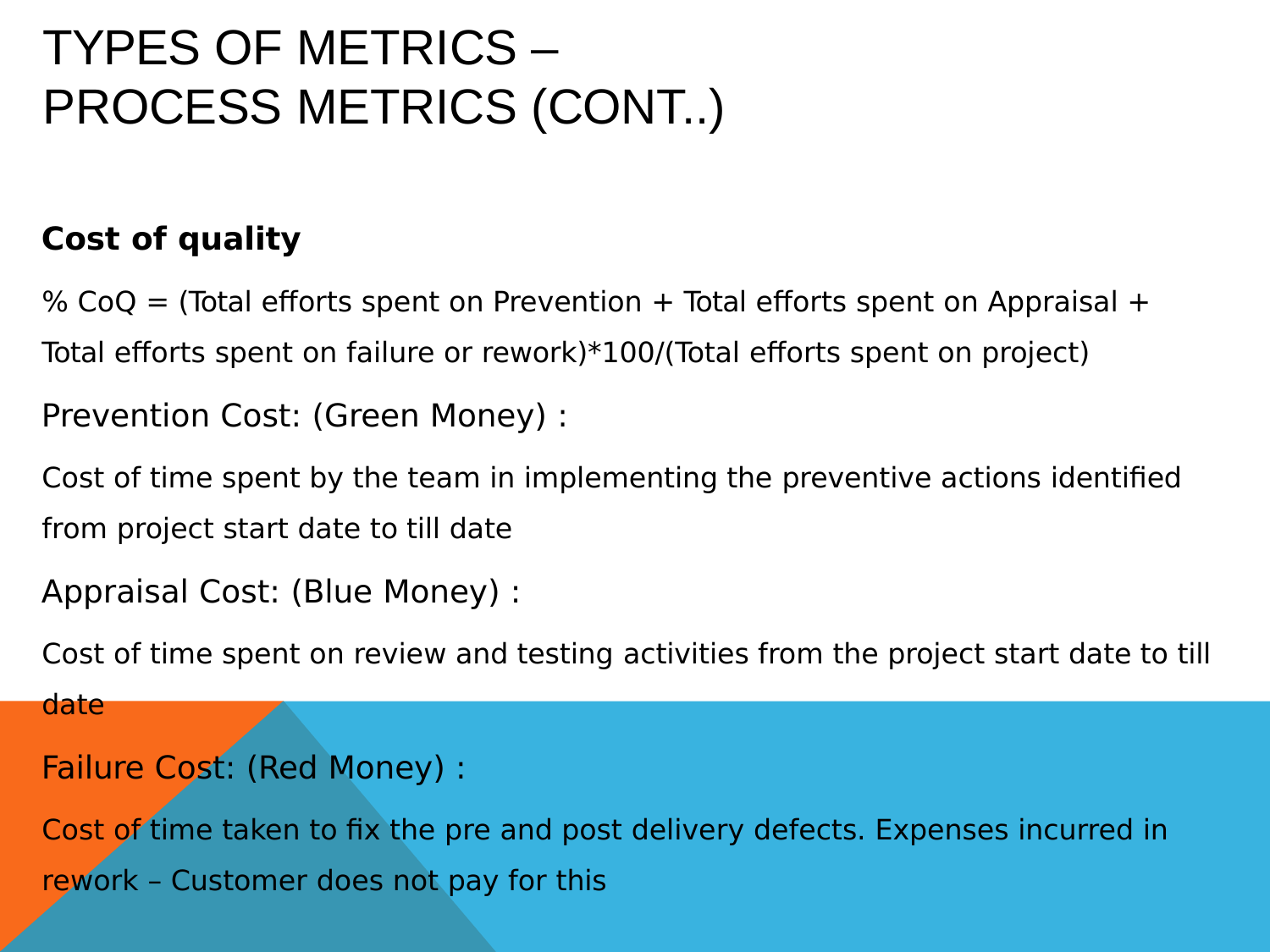

# Types of Metrics – Process Metrics (Cont..)
Cost of quality
% CoQ = (Total efforts spent on Prevention + Total efforts spent on Appraisal +
Total efforts spent on failure or rework)*100/(Total efforts spent on project)
Prevention Cost: (Green Money) :
Cost of time spent by the team in implementing the preventive actions identified
from project start date to till date
Appraisal Cost: (Blue Money) :
Cost of time spent on review and testing activities from the project start date to till
date
Failure Cost: (Red Money) :
Cost of time taken to fix the pre and post delivery defects. Expenses incurred in  rework – Customer does not pay for this